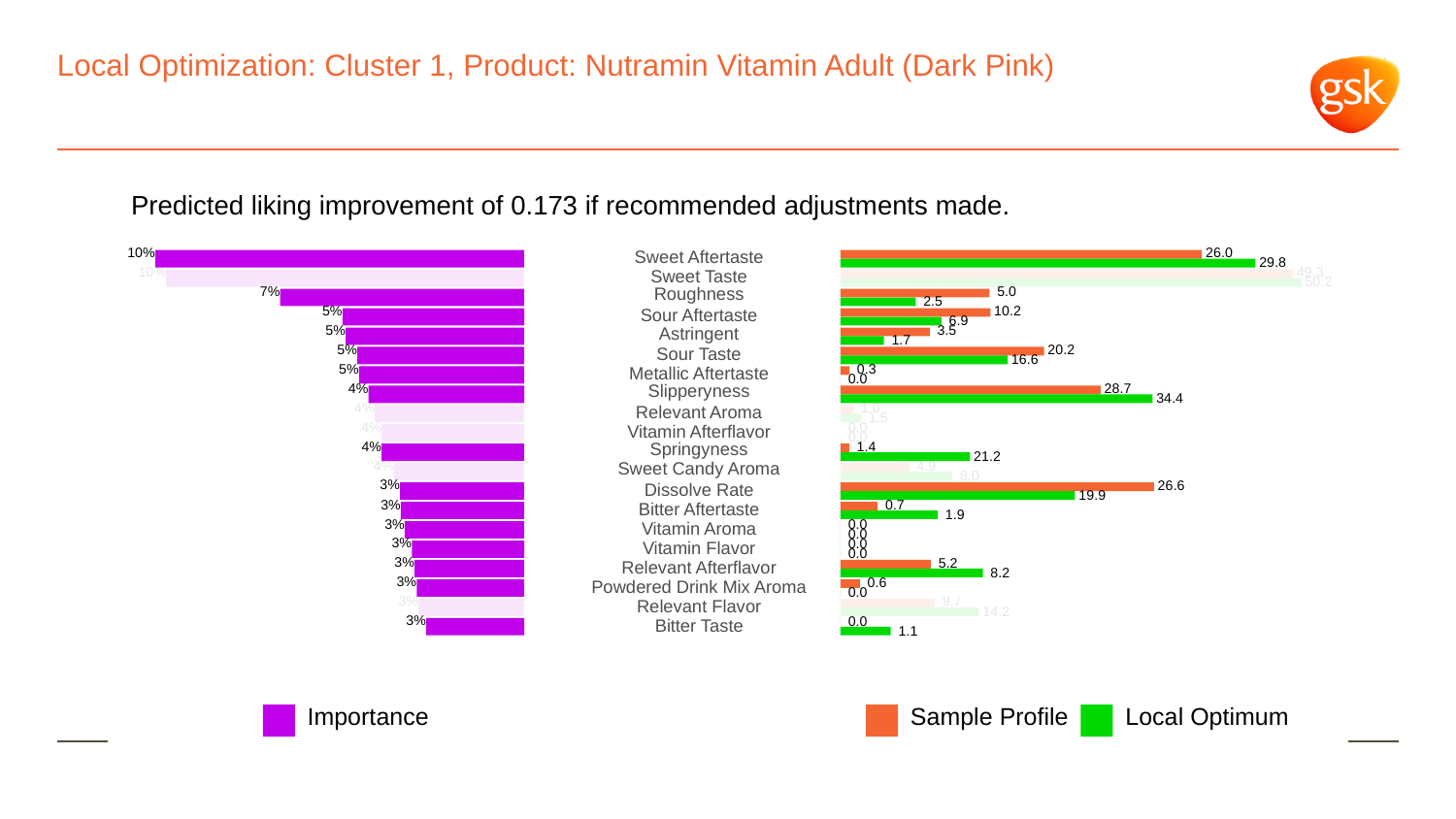

# Local Optimization: Cluster 1, Product: Nutramin Vitamin Adult (Dark Pink)

Predicted liking improvement of 0.173 if recommended adjustments made.

10%
 26.0

Sweet Aftertaste
 29.8

10%
 49.3

Sweet Taste
 50.2

7%
Roughness
  5.0

  2.5

5%
 10.2

Sour Aftertaste
  6.9

5%
Astringent
  3.5

  1.7

5%
 20.2

Sour Taste
 16.6

5%
  0.3

Metallic Aftertaste
  0.0

4%
Slipperyness
 28.7

 34.4

4%
  1.0

Relevant Aroma
  1.5

4%
  0.0

Vitamin Afterflavor
  0.0

4%
Springyness
  1.4

 21.2

4%
Sweet Candy Aroma
  4.9

  8.0

3%
 26.6

Dissolve Rate
 19.9

3%
  0.7

Bitter Aftertaste
  1.9

3%
  0.0

Vitamin Aroma
  0.0

3%
  0.0

Vitamin Flavor
  0.0

3%
  5.2

Relevant Afterflavor
  8.2

3%
  0.6

Powdered Drink Mix Aroma
  0.0

3%
  9.7

Relevant Flavor
 14.2

3%
  0.0

Bitter Taste
  1.1

Local Optimum
Sample Profile
Importance